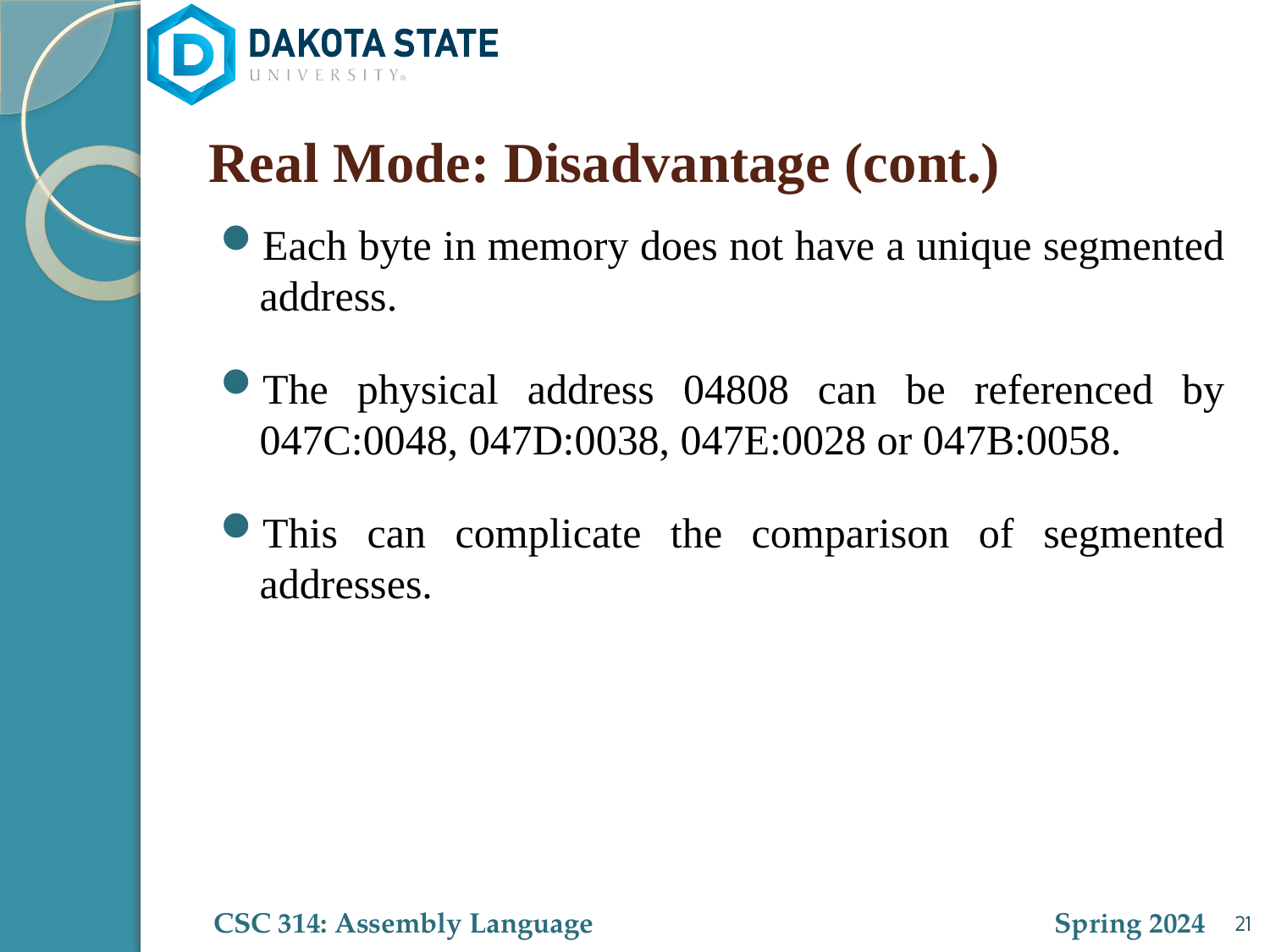

# Real Mode: Disadvantage (cont.)
Each byte in memory does not have a unique segmented address.
The physical address 04808 can be referenced by 047C:0048, 047D:0038, 047E:0028 or 047B:0058.
This can complicate the comparison of segmented addresses.

21